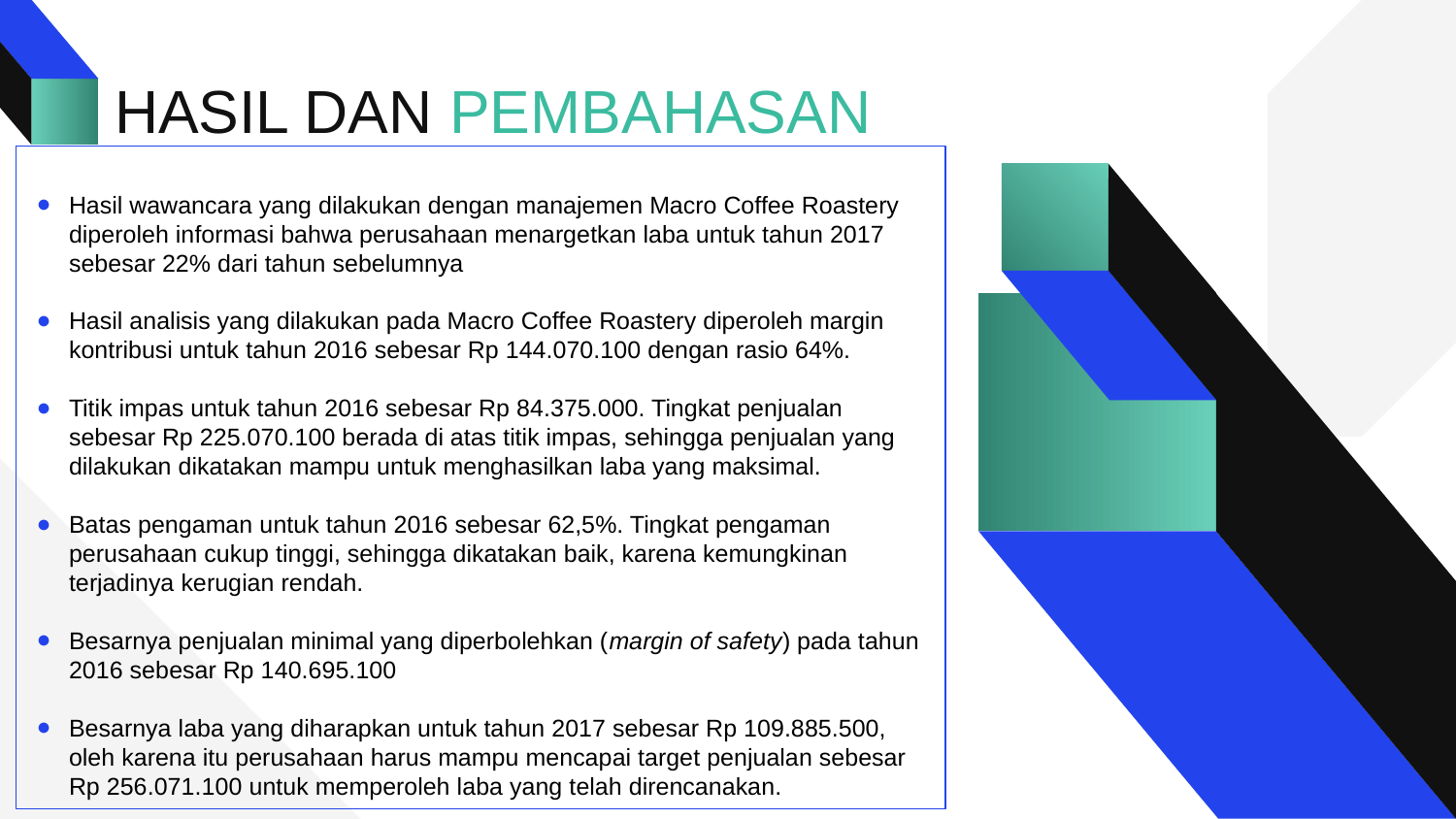

# HASIL DAN PEMBAHASAN

Hasil wawancara yang dilakukan dengan manajemen Macro Coffee Roastery diperoleh informasi bahwa perusahaan menargetkan laba untuk tahun 2017 sebesar 22% dari tahun sebelumnya

Hasil analisis yang dilakukan pada Macro Coffee Roastery diperoleh margin kontribusi untuk tahun 2016 sebesar Rp 144.070.100 dengan rasio 64%.

Titik impas untuk tahun 2016 sebesar Rp 84.375.000. Tingkat penjualan sebesar Rp 225.070.100 berada di atas titik impas, sehingga penjualan yang dilakukan dikatakan mampu untuk menghasilkan laba yang maksimal.

Batas pengaman untuk tahun 2016 sebesar 62,5%. Tingkat pengaman perusahaan cukup tinggi, sehingga dikatakan baik, karena kemungkinan terjadinya kerugian rendah.

Besarnya penjualan minimal yang diperbolehkan (margin of safety) pada tahun 2016 sebesar Rp 140.695.100

Besarnya laba yang diharapkan untuk tahun 2017 sebesar Rp 109.885.500, oleh karena itu perusahaan harus mampu mencapai target penjualan sebesar Rp 256.071.100 untuk memperoleh laba yang telah direncanakan.